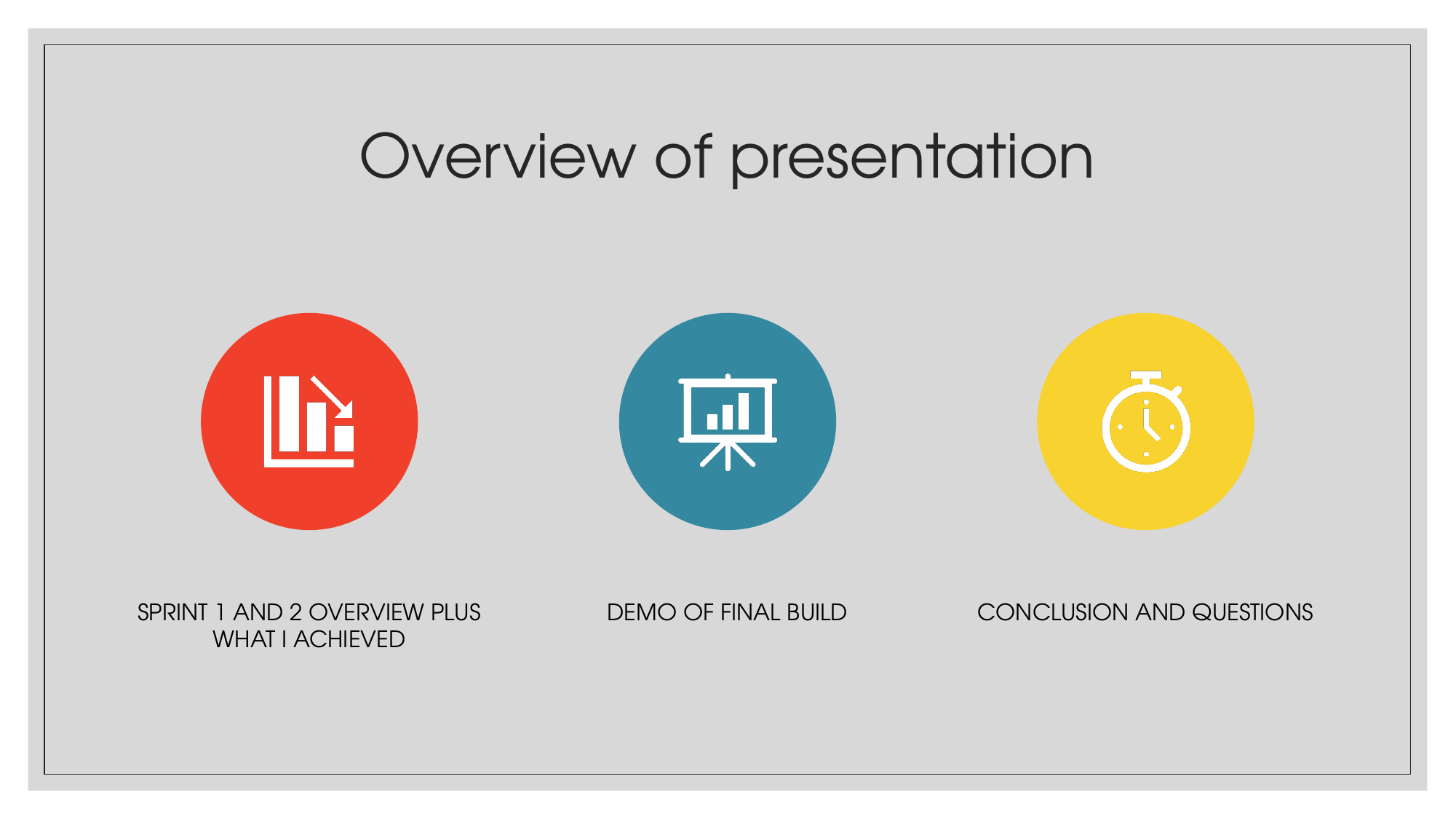

# Overview of presentation
Sprint 1 and 2 overview plus what I achieved
Demo of final build
Conclusion and questions